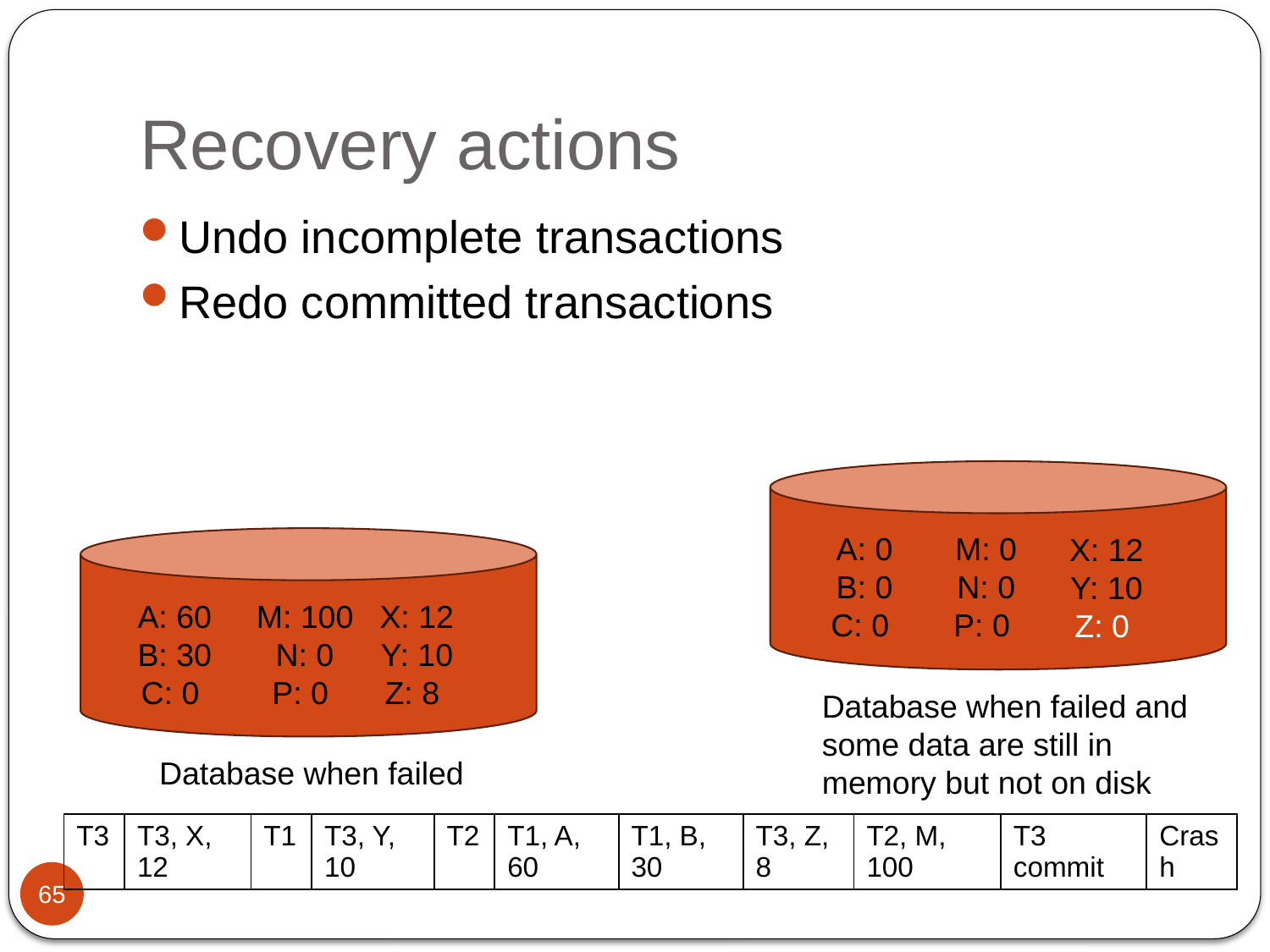

# Recovery actions
Undo incomplete transactions
Redo committed transactions

A: 0
B: 0
C: 0
M: 0
N: 0
P: 0
X: 12
Y: 10
Z: 0

A: 60
B: 30
C: 0
M: 100
N: 0
P: 0
X: 12
Y: 10
Z: 8
Database when failed and some data are still in memory but not on disk
Database when failed
| T3 | T3, X, 12 | T1 | T3, Y, 10 | T2 | T1, A, 60 | T1, B, 30 | T3, Z, 8 | T2, M, 100 | T3 commit | Crash |
| --- | --- | --- | --- | --- | --- | --- | --- | --- | --- | --- |
65